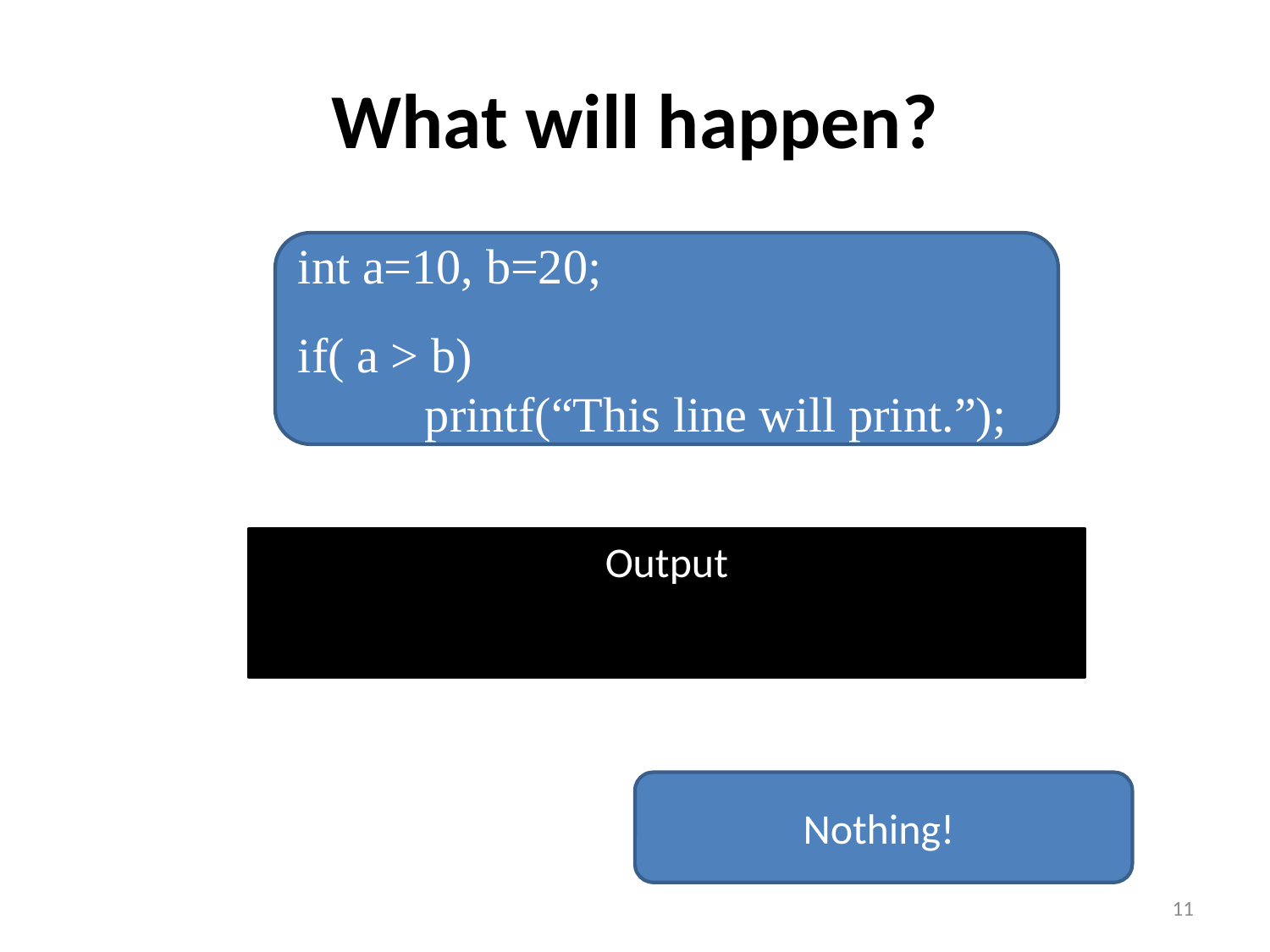

# What will happen?
int a=10, b=20;

if( a > b)
	printf(“This line will print.”);
Output

Nothing!
11